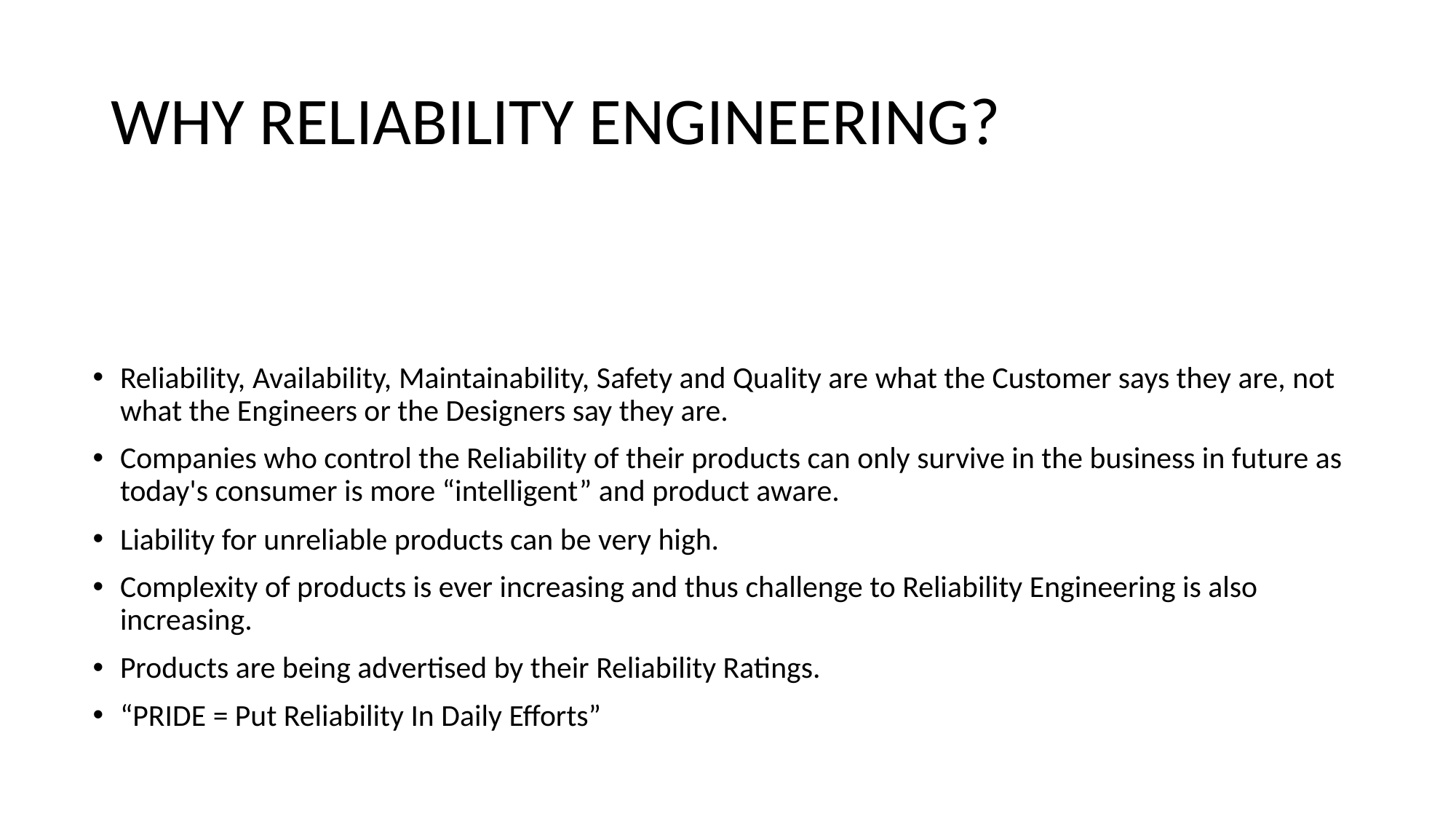

# WHY RELIABILITY ENGINEERING?

Reliability, Availability, Maintainability, Safety and Quality are what the Customer says they are, not what the Engineers or the Designers say they are.
Companies who control the Reliability of their products can only survive in the business in future as today's consumer is more “intelligent” and product aware.
Liability for unreliable products can be very high.
Complexity of products is ever increasing and thus challenge to Reliability Engineering is also increasing.
Products are being advertised by their Reliability Ratings.
“PRIDE = Put Reliability In Daily Efforts”